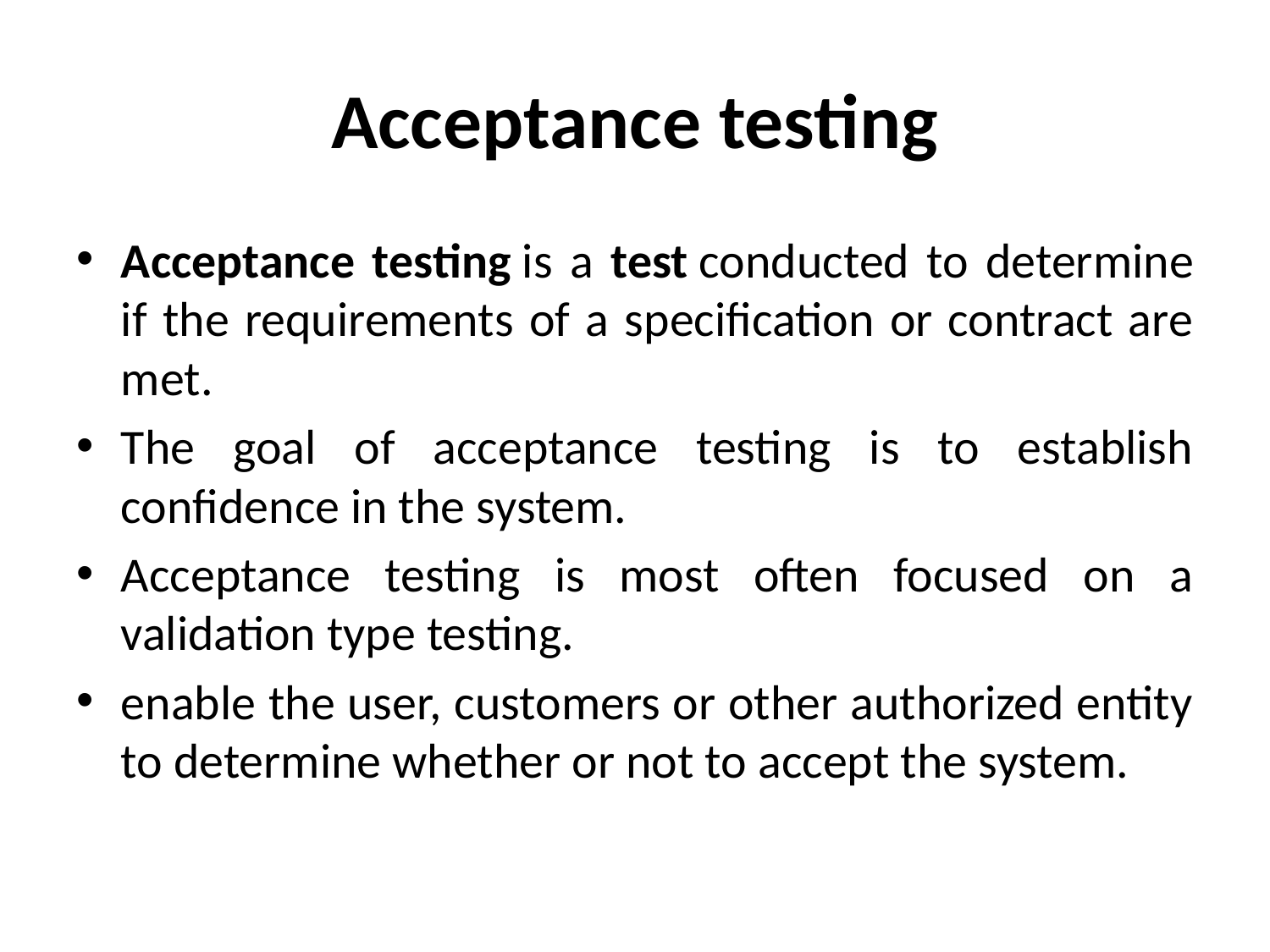

# Acceptance testing
Acceptance testing is a test conducted to determine if the requirements of a specification or contract are met.
The goal of acceptance testing is to establish confidence in the system.
Acceptance testing is most often focused on a validation type testing.
enable the user, customers or other authorized entity to determine whether or not to accept the system.